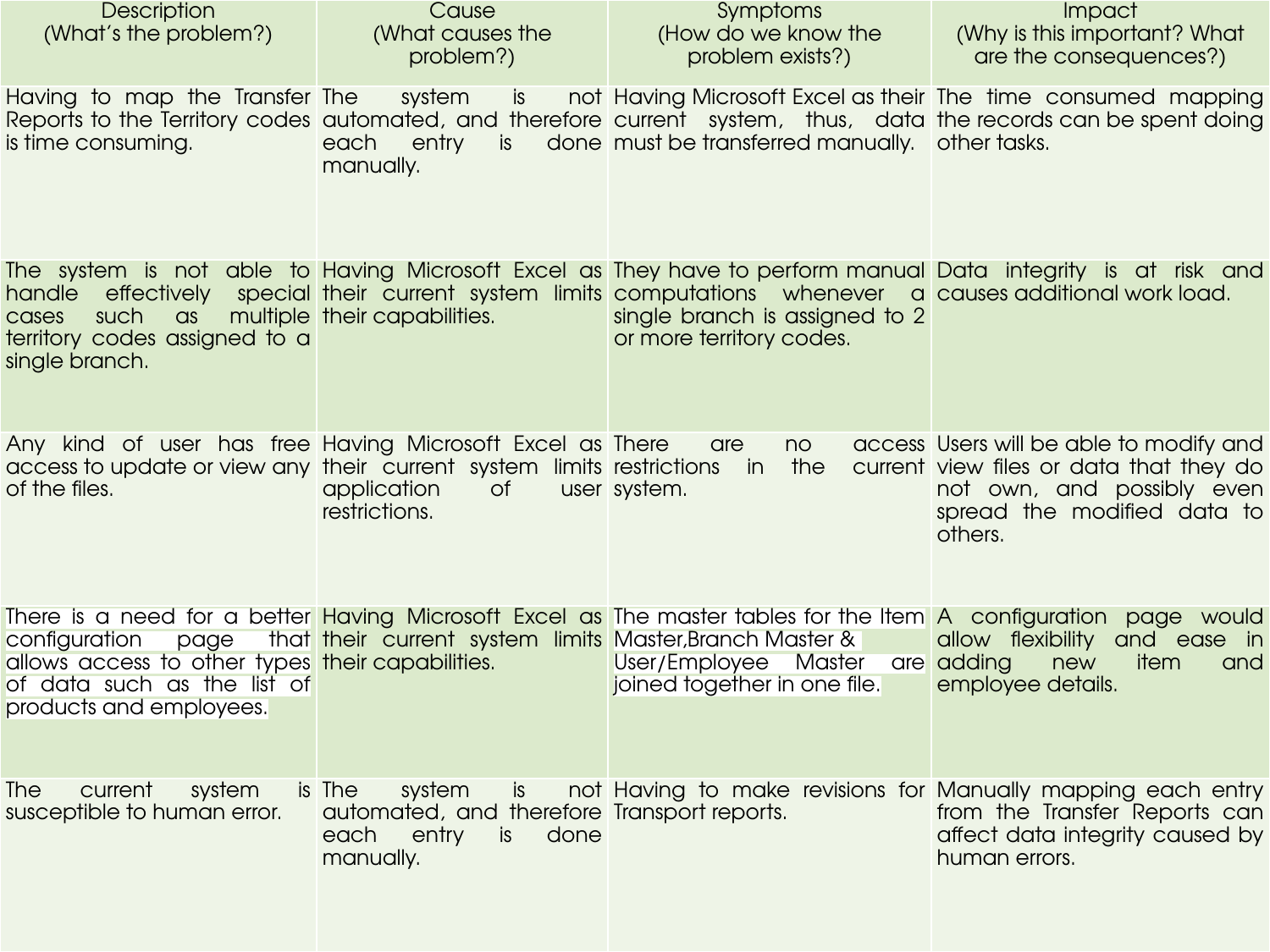

| Description (What’s the problem?) | Cause (What causes the problem?) | Symptoms (How do we know the problem exists?) | Impact (Why is this important? What are the consequences?) |
| --- | --- | --- | --- |
| Having to map the Transfer Reports to the Territory codes is time consuming. | The system is not automated, and therefore each entry is done manually. | Having Microsoft Excel as their current system, thus, data must be transferred manually. | The time consumed mapping the records can be spent doing other tasks. |
| The system is not able to handle effectively special cases such as multiple territory codes assigned to a single branch. | Having Microsoft Excel as their current system limits their capabilities. | They have to perform manual computations whenever a single branch is assigned to 2 or more territory codes. | Data integrity is at risk and causes additional work load. |
| Any kind of user has free access to update or view any of the files. | Having Microsoft Excel as their current system limits application of user restrictions. | There are no access restrictions in the current system. | Users will be able to modify and view files or data that they do not own, and possibly even spread the modified data to others. |
| There is a need for a better configuration page that allows access to other types of data such as the list of products and employees. | Having Microsoft Excel as their current system limits their capabilities. | The master tables for the Item Master,Branch Master & User/Employee Master are joined together in one file. | A configuration page would allow flexibility and ease in adding new item and employee details. |
| The current system is susceptible to human error. | The system is not automated, and therefore each entry is done manually. | Having to make revisions for Transport reports. | Manually mapping each entry from the Transfer Reports can affect data integrity caused by human errors. |
#